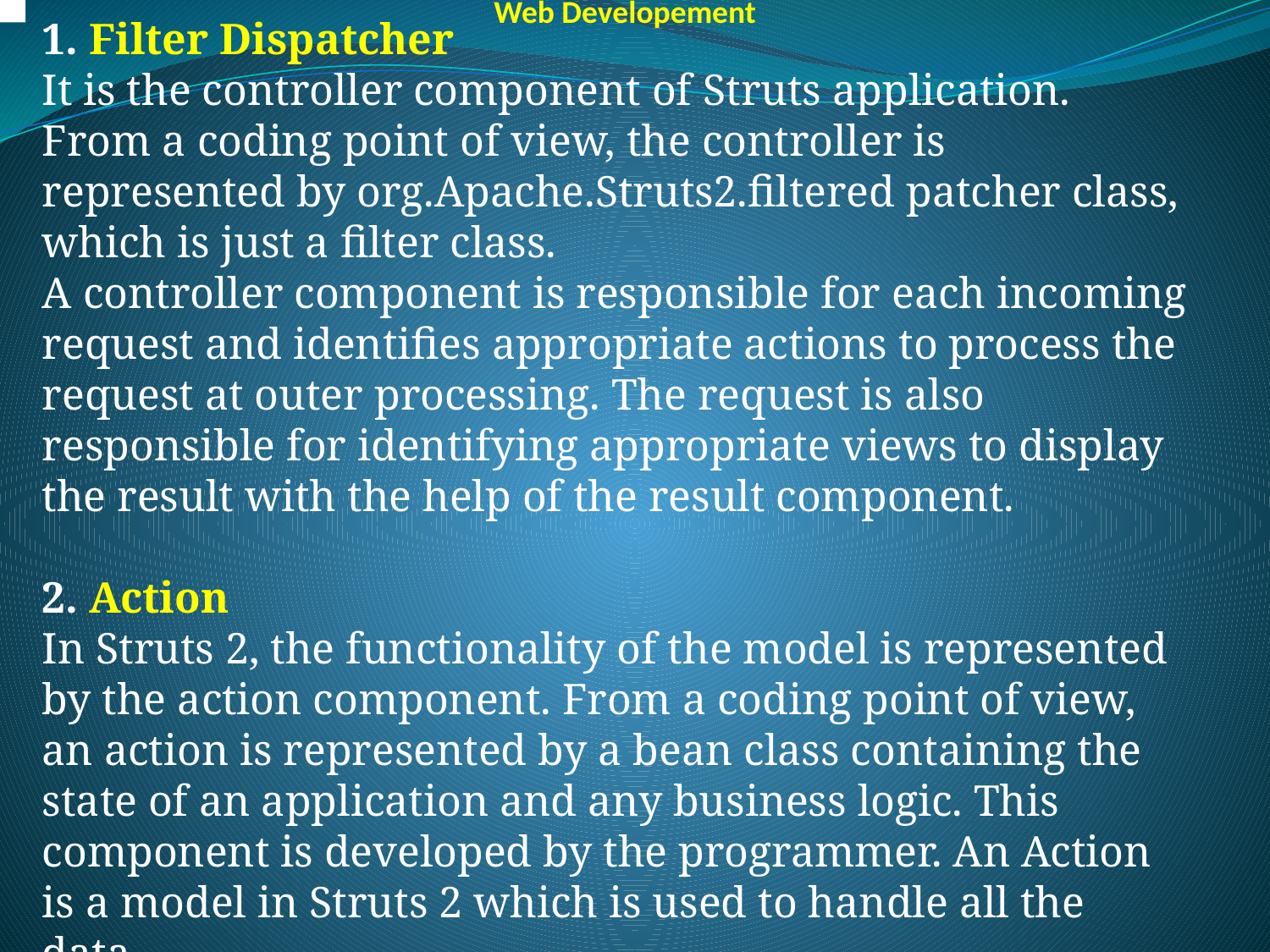

Web Developement

1. Filter Dispatcher
It is the controller component of Struts application. From a coding point of view, the controller is represented by org.Apache.Struts2.filtered patcher class, which is just a filter class.
A controller component is responsible for each incoming request and identifies appropriate actions to process the request at outer processing. The request is also responsible for identifying appropriate views to display the result with the help of the result component.

2. Action
In Struts 2, the functionality of the model is represented by the action component. From a coding point of view, an action is represented by a bean class containing the state of an application and any business logic. This component is developed by the programmer. An Action is a model in Struts 2 which is used to handle all the data.